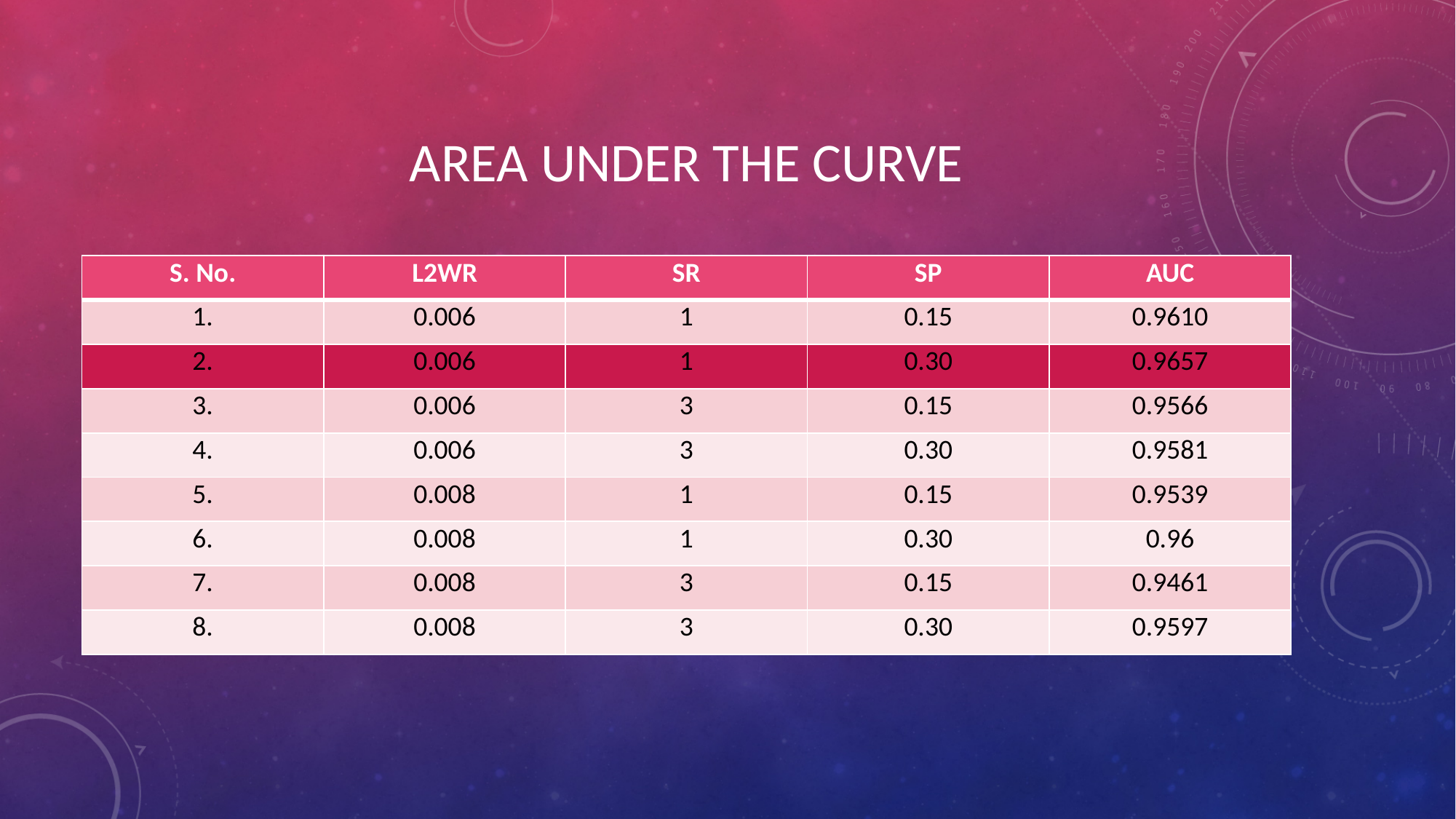

# Area Under the curve
| S. No. | L2WR | SR | SP | AUC |
| --- | --- | --- | --- | --- |
| 1. | 0.006 | 1 | 0.15 | 0.9610 |
| 2. | 0.006 | 1 | 0.30 | 0.9657 |
| 3. | 0.006 | 3 | 0.15 | 0.9566 |
| 4. | 0.006 | 3 | 0.30 | 0.9581 |
| 5. | 0.008 | 1 | 0.15 | 0.9539 |
| 6. | 0.008 | 1 | 0.30 | 0.96 |
| 7. | 0.008 | 3 | 0.15 | 0.9461 |
| 8. | 0.008 | 3 | 0.30 | 0.9597 |